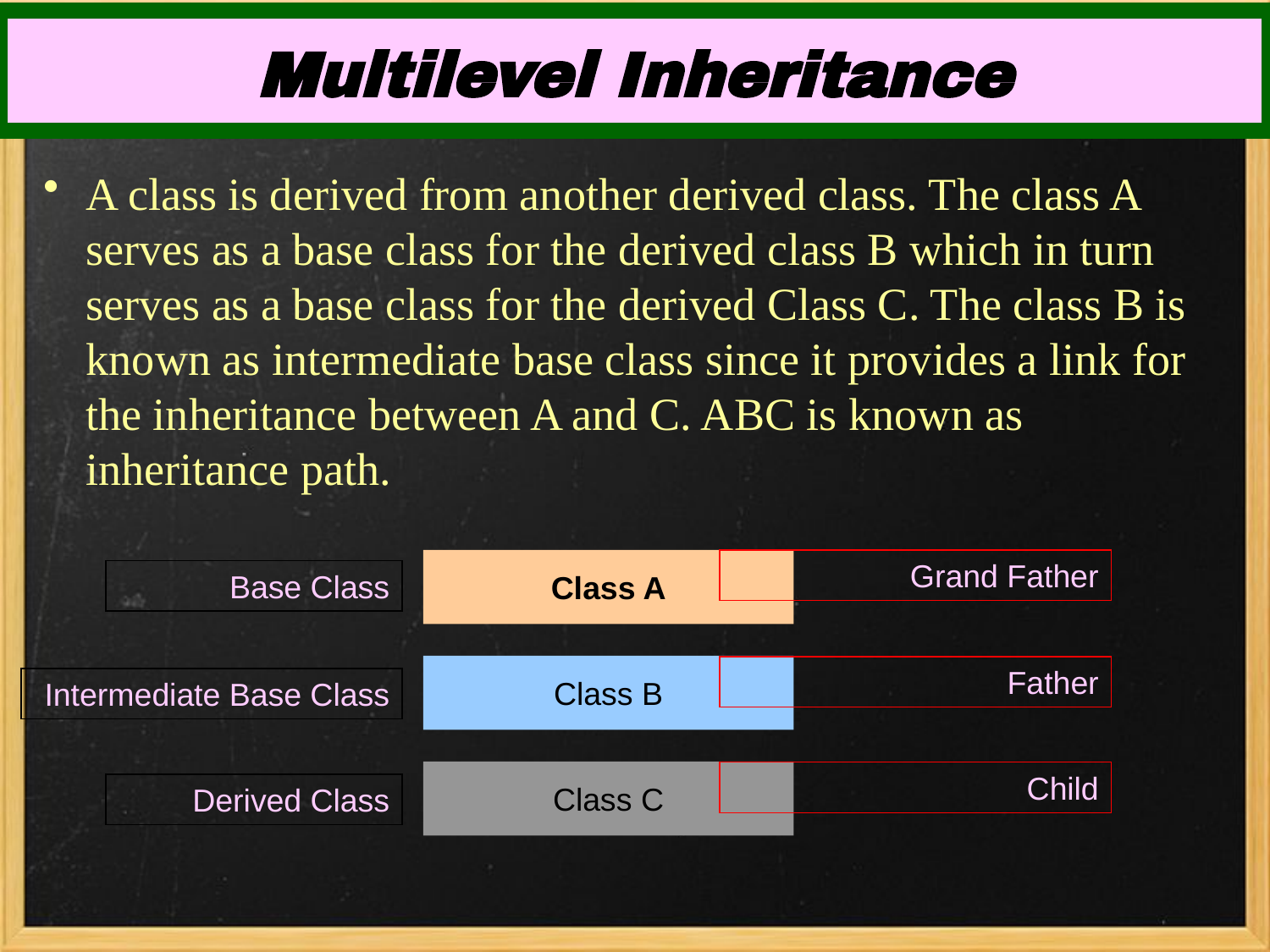

Multilevel Inheritance
A class is derived from another derived class. The class A serves as a base class for the derived class B which in turn serves as a base class for the derived Class C. The class B is known as intermediate base class since it provides a link for the inheritance between A and C. ABC is known as inheritance path.
Class A
Grand Father
Base Class
Class B
Father
Intermediate Base Class
Class C
Child
Derived Class